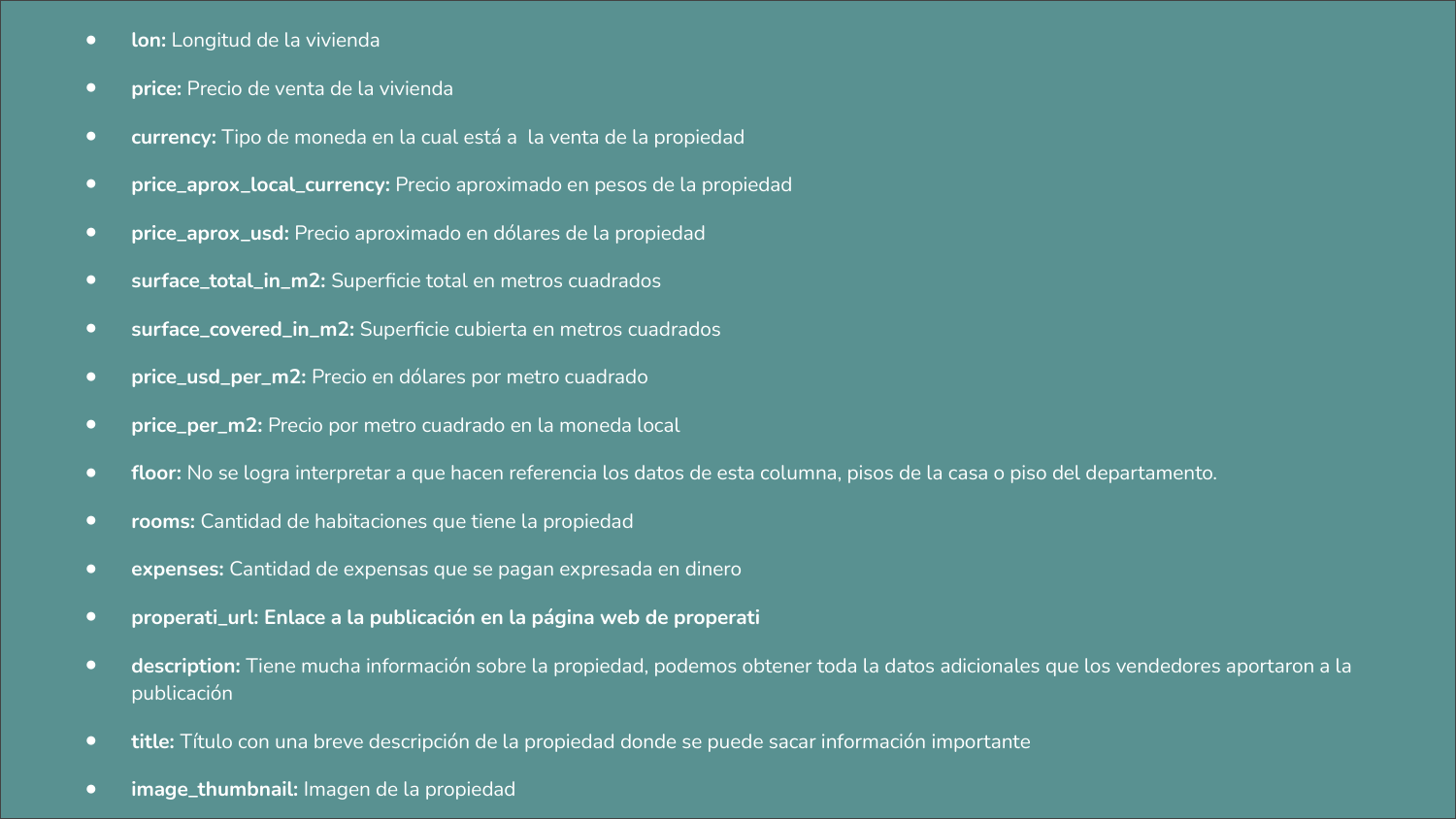

lon: Longitud de la vivienda
price: Precio de venta de la vivienda
currency: Tipo de moneda en la cual está a  la venta de la propiedad
price_aprox_local_currency: Precio aproximado en pesos de la propiedad
price_aprox_usd: Precio aproximado en dólares de la propiedad
surface_total_in_m2: Superficie total en metros cuadrados
surface_covered_in_m2: Superficie cubierta en metros cuadrados
price_usd_per_m2: Precio en dólares por metro cuadrado
price_per_m2: Precio por metro cuadrado en la moneda local
floor: No se logra interpretar a que hacen referencia los datos de esta columna, pisos de la casa o piso del departamento.
rooms: Cantidad de habitaciones que tiene la propiedad
expenses: Cantidad de expensas que se pagan expresada en dinero
properati_url: Enlace a la publicación en la página web de properati
description: Tiene mucha información sobre la propiedad, podemos obtener toda la datos adicionales que los vendedores aportaron a la publicación
title: Título con una breve descripción de la propiedad donde se puede sacar información importante
image_thumbnail: Imagen de la propiedad